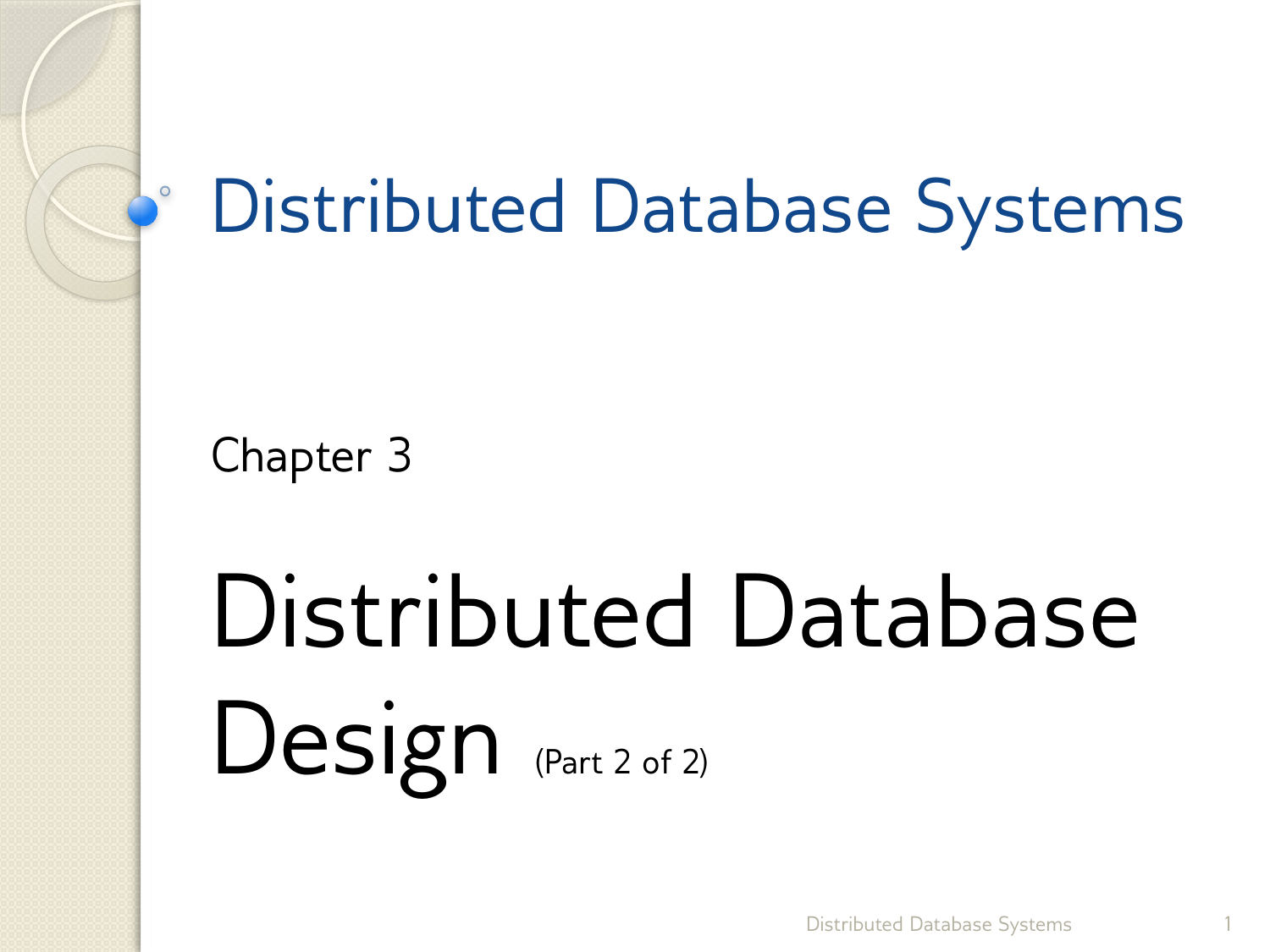

# Distributed Database Systems

Chapter 3

Distributed Database Design (Part 2 of 2)
Distributed Database Systems
1